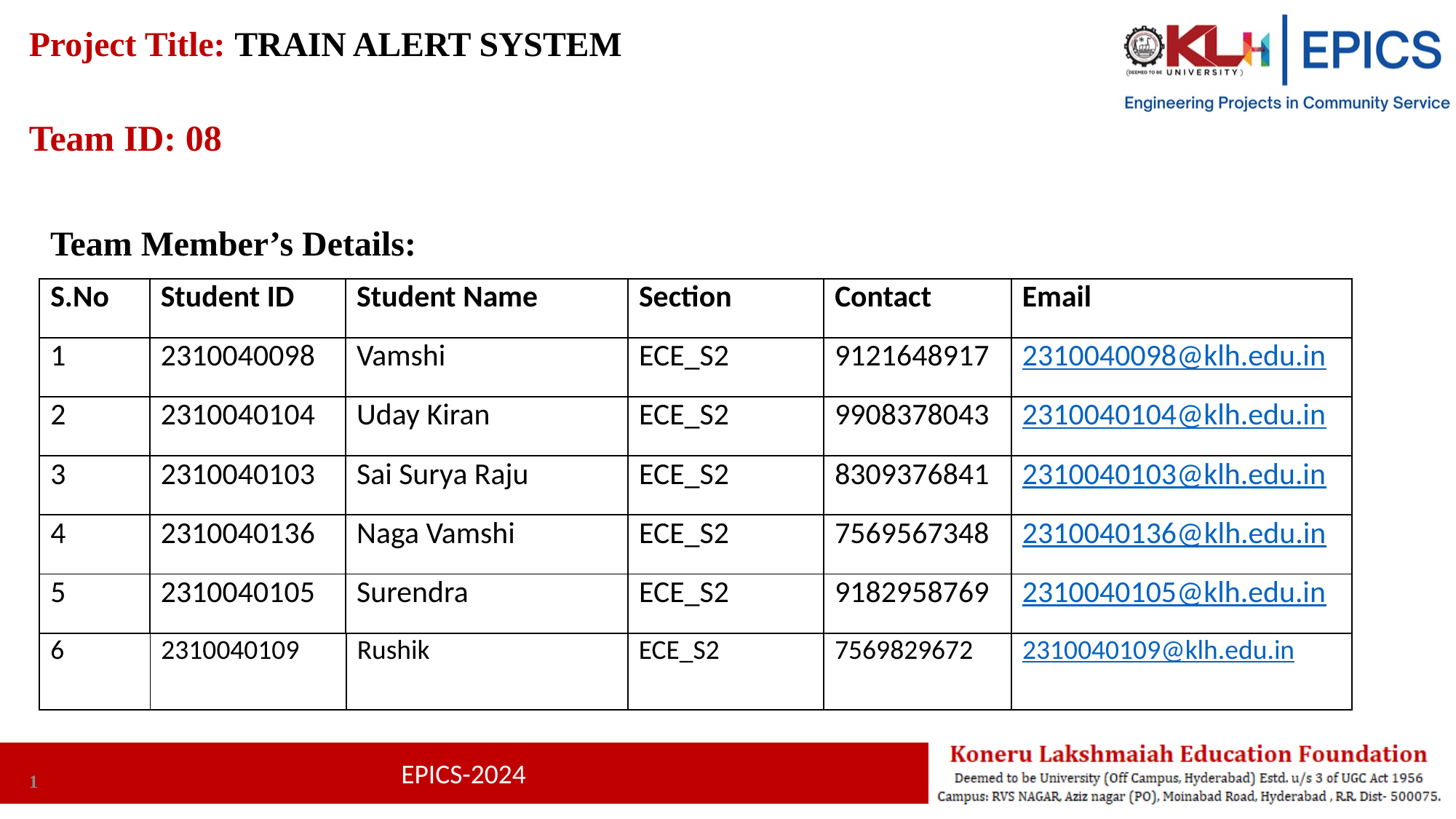

Project Title: TRAIN ALERT SYSTEM

Team ID: 08

Team Member’s Details:
| S.No | Student ID | Student Name | Section | Contact | Email |
| --- | --- | --- | --- | --- | --- |
| 1 | 2310040098 | Vamshi | ECE\_S2 | 9121648917 | 2310040098@klh.edu.in |
| 2 | 2310040104 | Uday Kiran | ECE\_S2 | 9908378043 | 2310040104@klh.edu.in |
| 3 | 2310040103 | Sai Surya Raju | ECE\_S2 | 8309376841 | 2310040103@klh.edu.in |
| 4 | 2310040136 | Naga Vamshi | ECE\_S2 | 7569567348 | 2310040136@klh.edu.in |
| 5 | 2310040105 | Surendra | ECE\_S2 | 9182958769 | 2310040105@klh.edu.in |
| 6 | 2310040109 | Rushik | ECE\_S2 | 7569829672 | 2310040109@klh.edu.in |
| --- | --- | --- | --- | --- | --- |
1